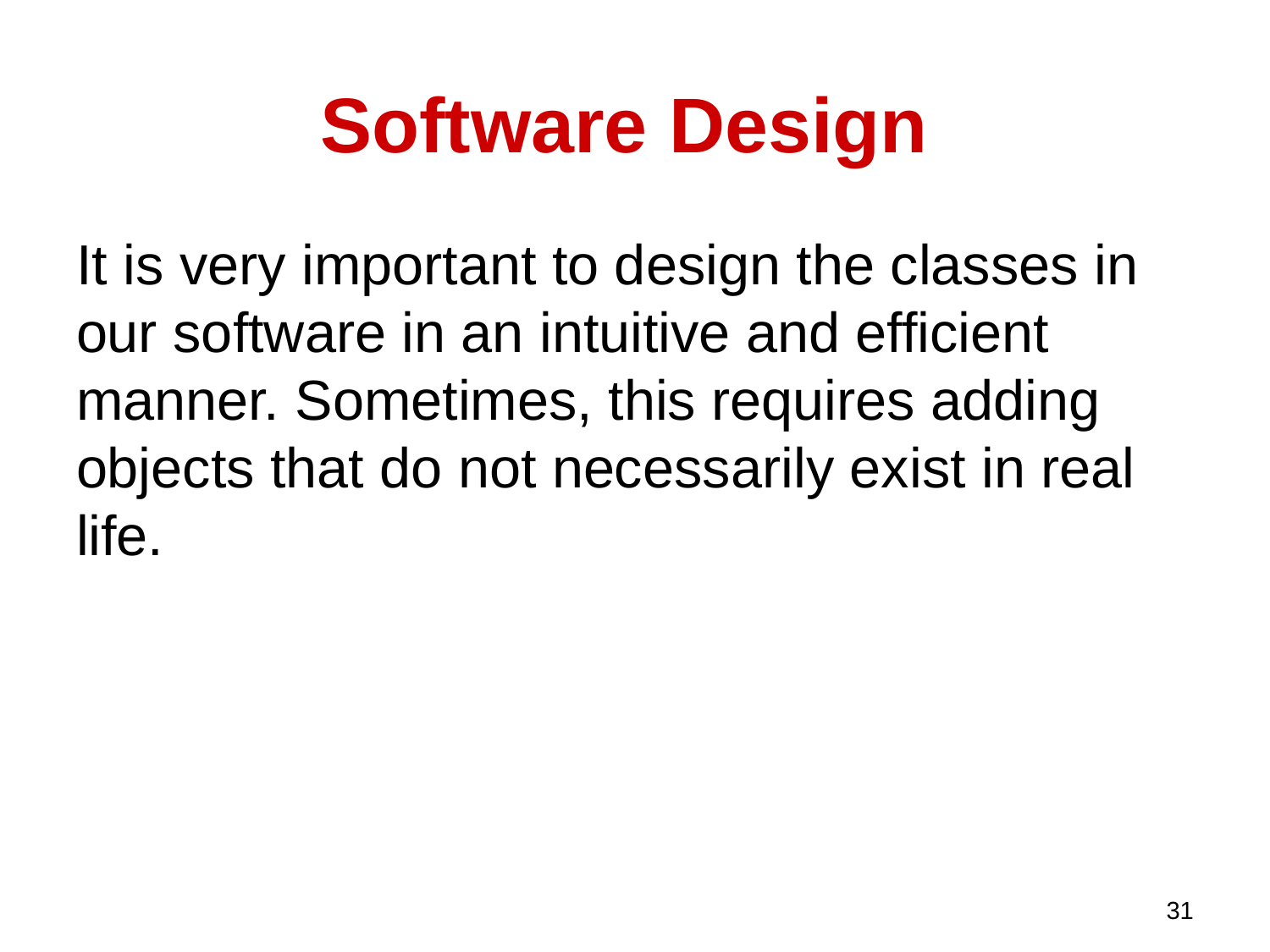

# Software Design
It is very important to design the classes in our software in an intuitive and efficient manner. Sometimes, this requires adding objects that do not necessarily exist in real life.
31